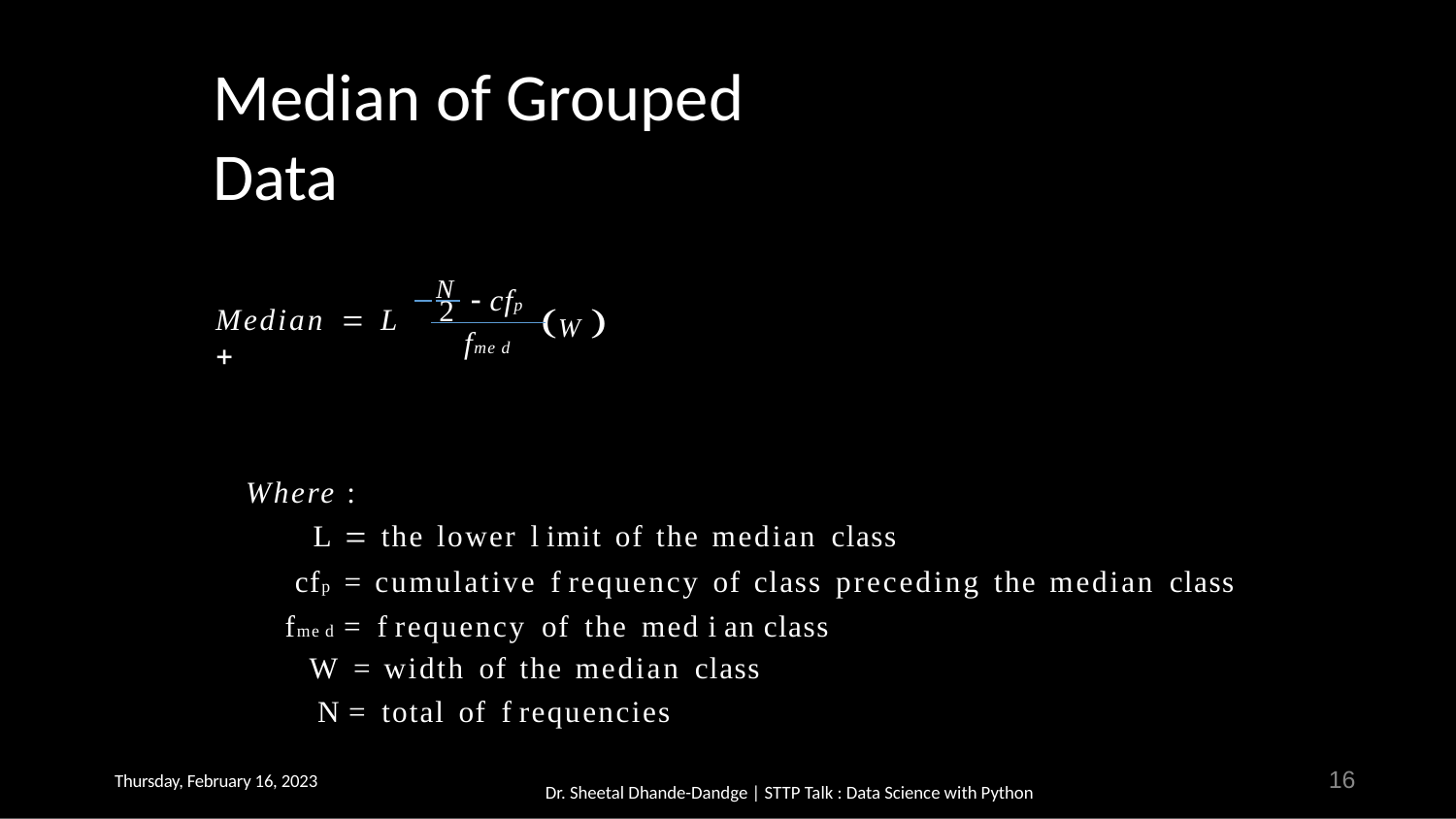

# Median of Grouped Data
  N  − cfp
2
(W )
Median = L +
fme d

Where :
L = the lower l imit of the median class
cfp = cumulative f requency of class preceding the median class fme d = f requency of the med i an class
W = width of the median class
N = total of f requencies
16
Thursday, February 16, 2023
Dr. Sheetal Dhande-Dandge | STTP Talk : Data Science with Python